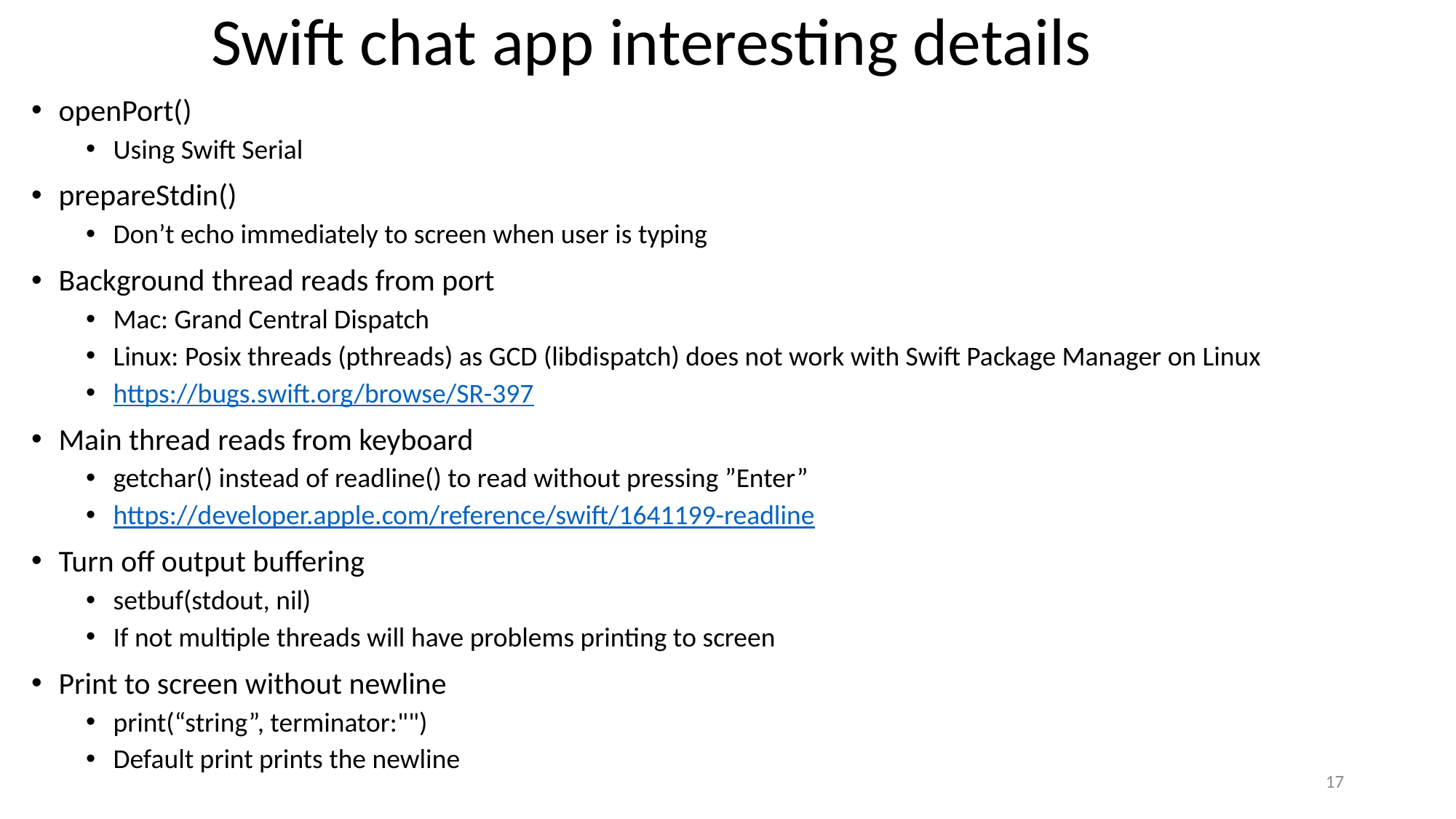

# Swift chat app interesting details
openPort()
Using Swift Serial
prepareStdin()
Don’t echo immediately to screen when user is typing
Background thread reads from port
Mac: Grand Central Dispatch
Linux: Posix threads (pthreads) as GCD (libdispatch) does not work with Swift Package Manager on Linux
https://bugs.swift.org/browse/SR-397
Main thread reads from keyboard
getchar() instead of readline() to read without pressing ”Enter”
https://developer.apple.com/reference/swift/1641199-readline
Turn off output buffering
setbuf(stdout, nil)
If not multiple threads will have problems printing to screen
Print to screen without newline
print(“string”, terminator:"")
Default print prints the newline
17